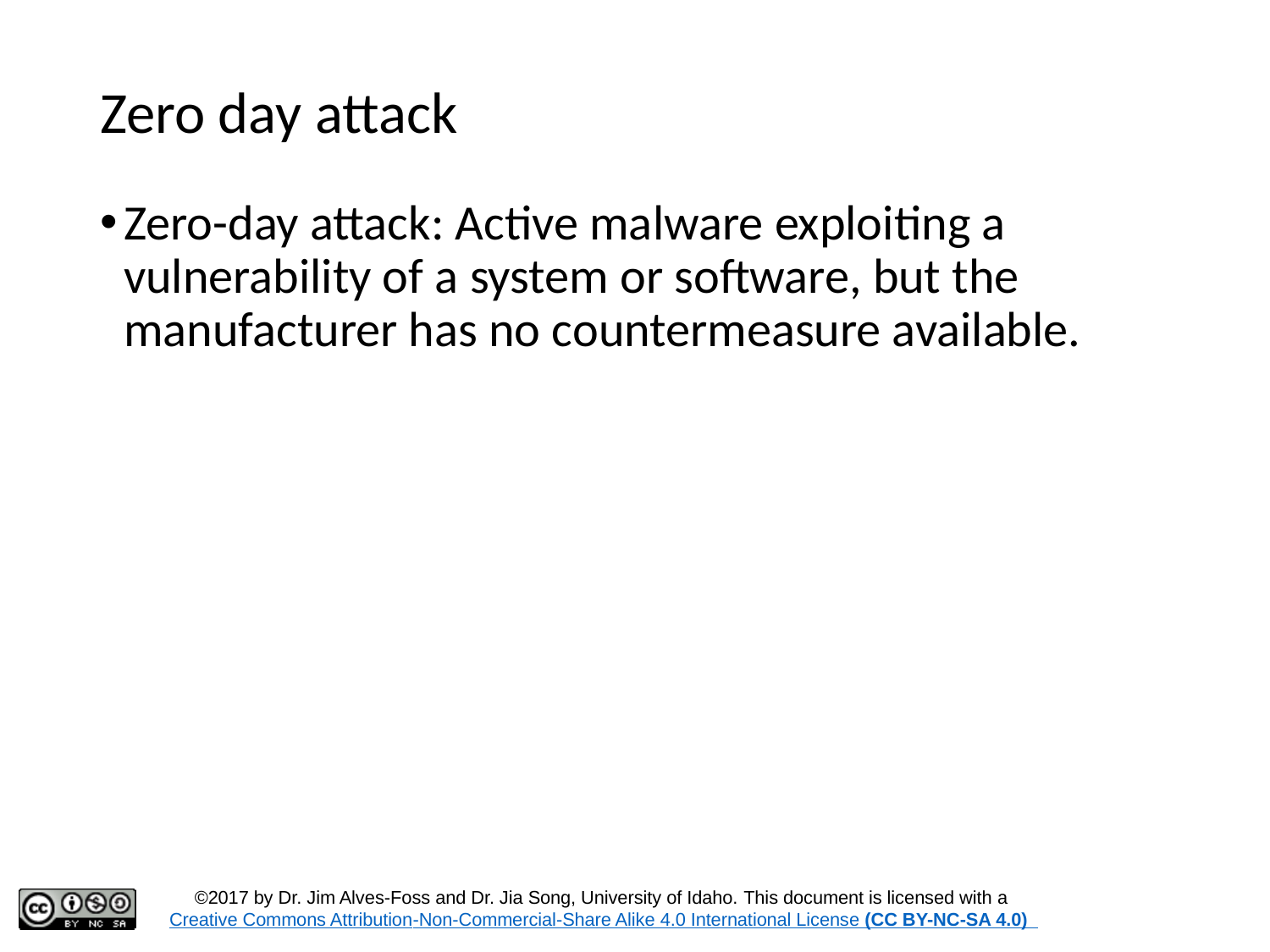

# Zero day attack
Zero-day attack: Active malware exploiting a vulnerability of a system or software, but the manufacturer has no countermeasure available.